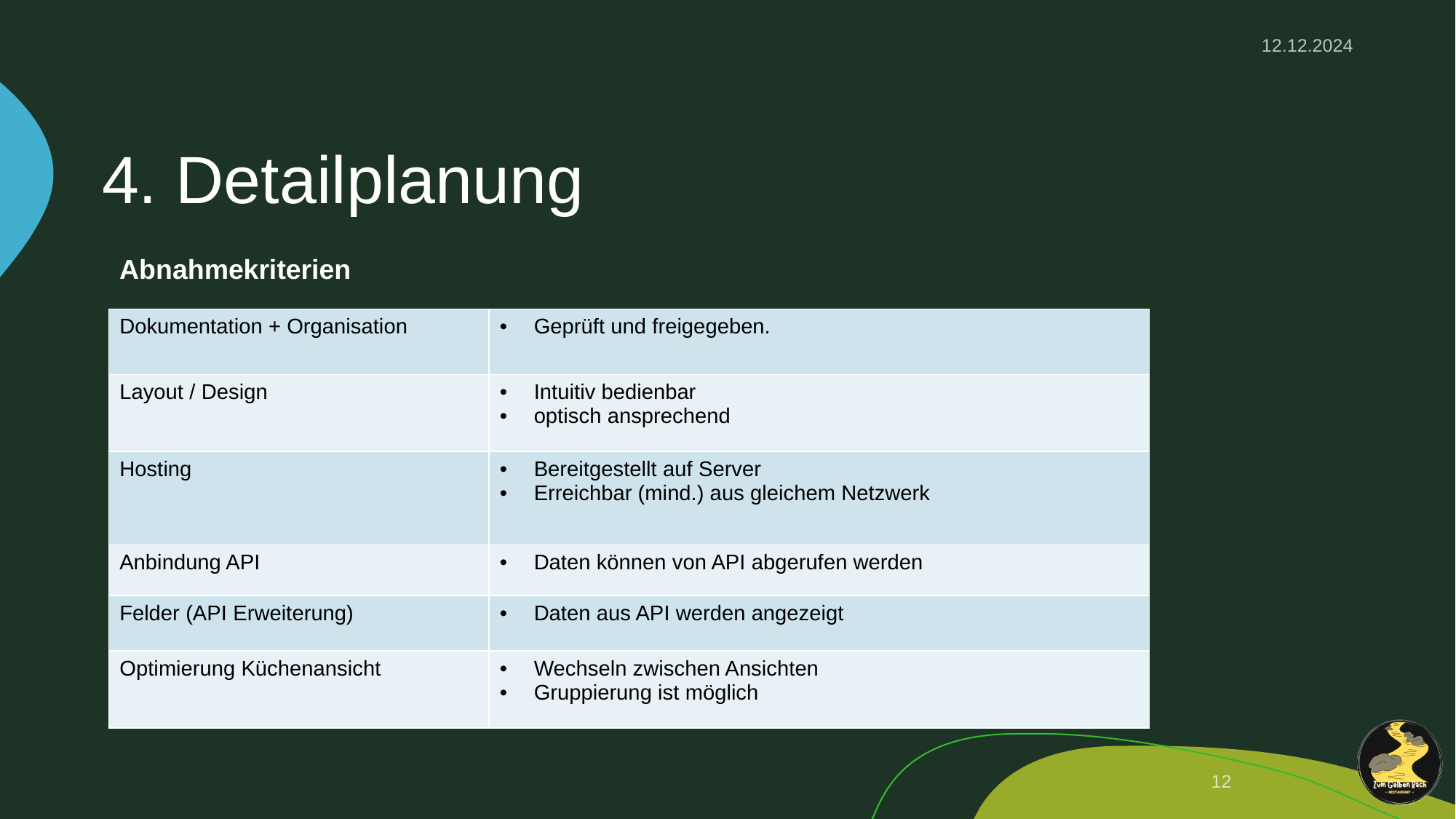

12.12.2024
# 4. Detailplanung
Abnahmekriterien
| Dokumentation + Organisation | Geprüft und freigegeben. |
| --- | --- |
| Layout / Design | Intuitiv bedienbar optisch ansprechend |
| Hosting | Bereitgestellt auf Server Erreichbar (mind.) aus gleichem Netzwerk |
| Anbindung API | Daten können von API abgerufen werden |
| Felder (API Erweiterung) | Daten aus API werden angezeigt |
| Optimierung Küchenansicht | Wechseln zwischen Ansichten Gruppierung ist möglich |
12